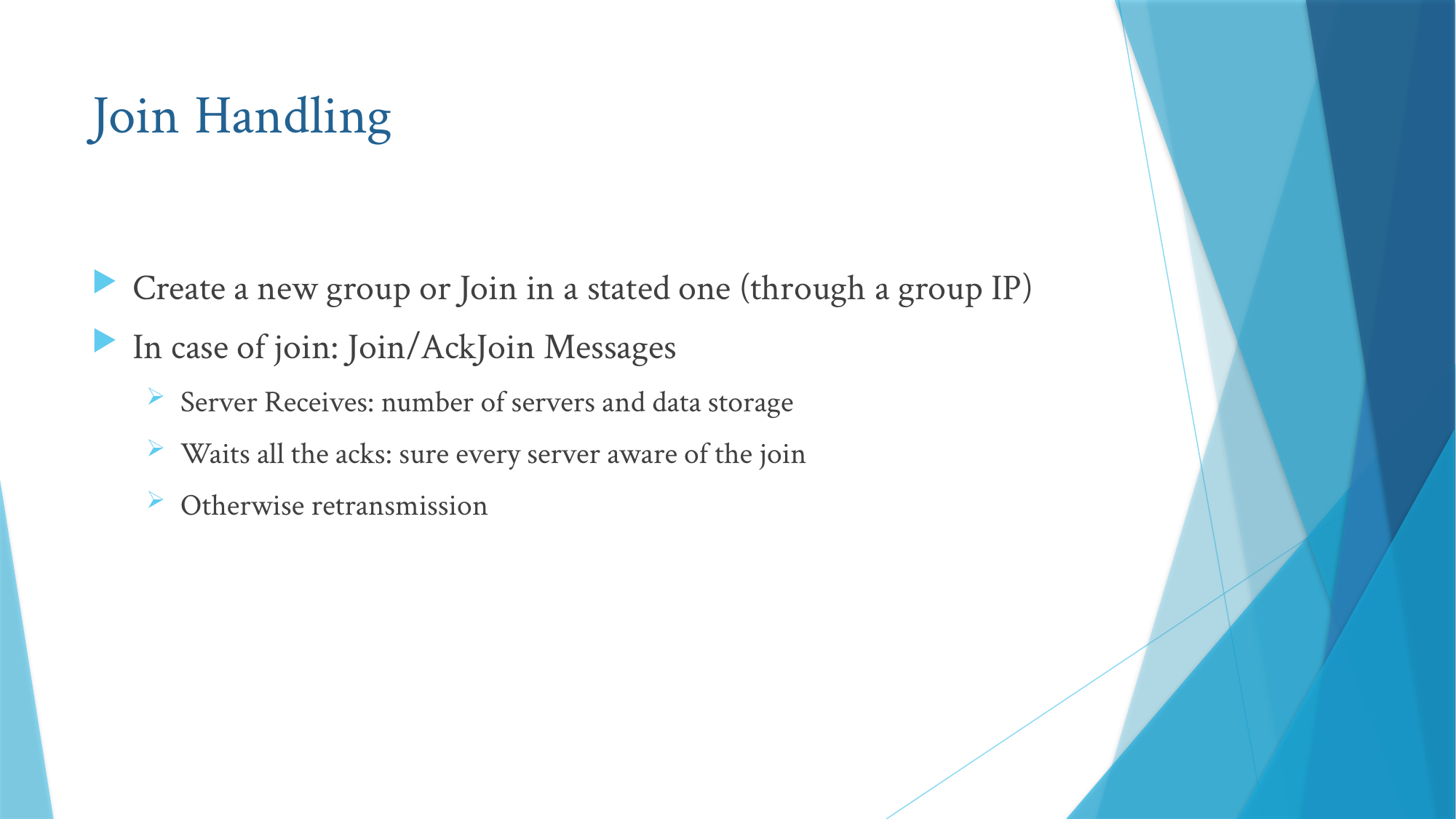

# Join Handling
Create a new group or Join in a stated one (through a group IP)
In case of join: Join/AckJoin Messages
Server Receives: number of servers and data storage
Waits all the acks: sure every server aware of the join
Otherwise retransmission